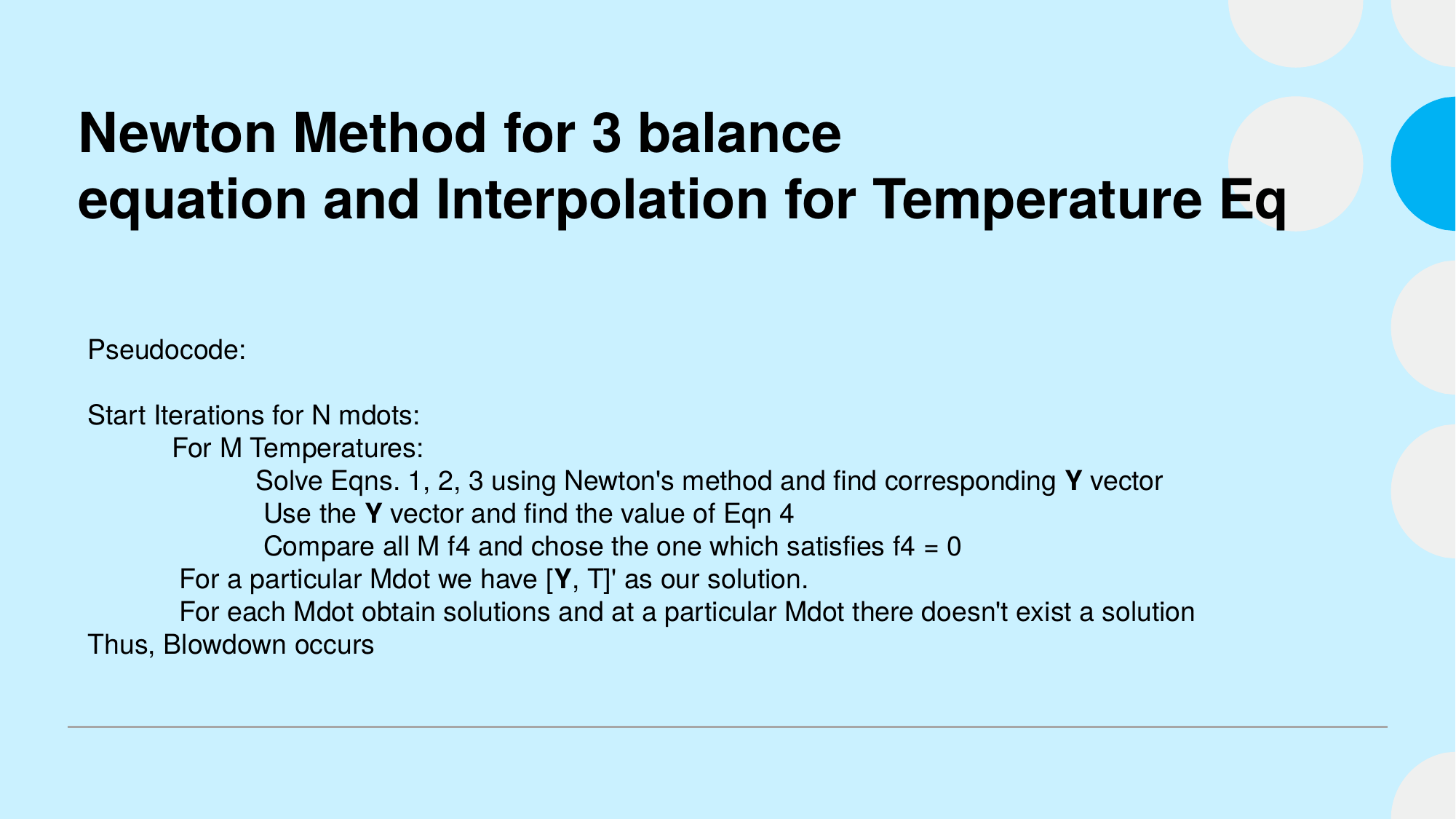

# Newton Method for 3 balance equation and Interpolation for Temperature Eq
Pseudocode:

Start Iterations for N mdots:
           For M Temperatures:
                      Solve Eqns. 1, 2, 3 using Newton's method and find corresponding Y vector
                       Use the Y vector and find the value of Eqn 4
                       Compare all M f4 and chose the one which satisfies f4 = 0
            For a particular Mdot we have [Y, T]' as our solution.
            For each Mdot obtain solutions and at a particular Mdot there doesn't exist a solution
Thus, Blowdown occurs